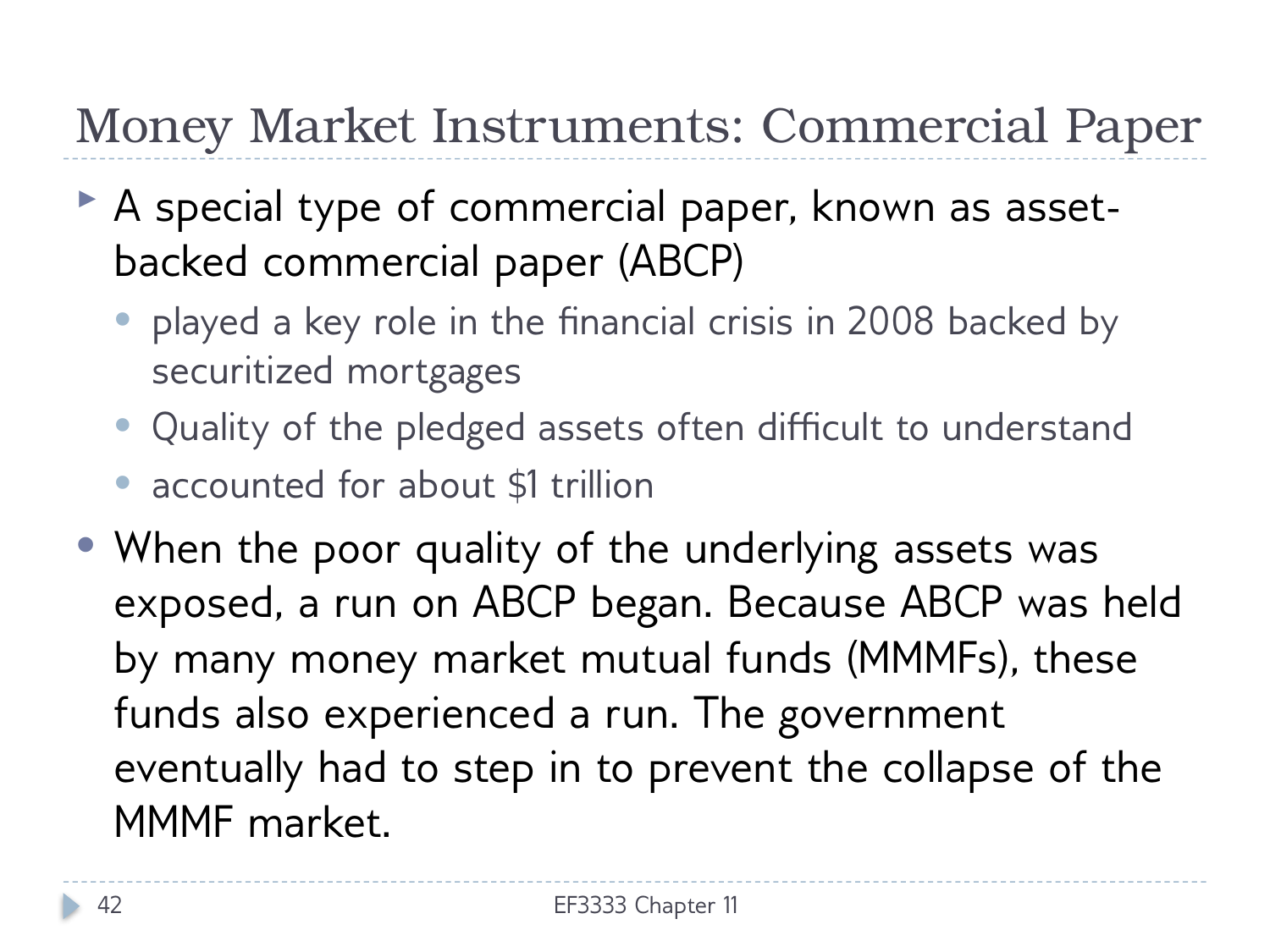

# Money Market Instruments: Commercial Paper
A special type of commercial paper, known as asset-backed commercial paper (ABCP)
played a key role in the financial crisis in 2008 backed by securitized mortgages
Quality of the pledged assets often difficult to understand
accounted for about $1 trillion
When the poor quality of the underlying assets was exposed, a run on ABCP began. Because ABCP was held by many money market mutual funds (MMMFs), these funds also experienced a run. The government eventually had to step in to prevent the collapse of the MMMF market.
42
EF3333 Chapter 11